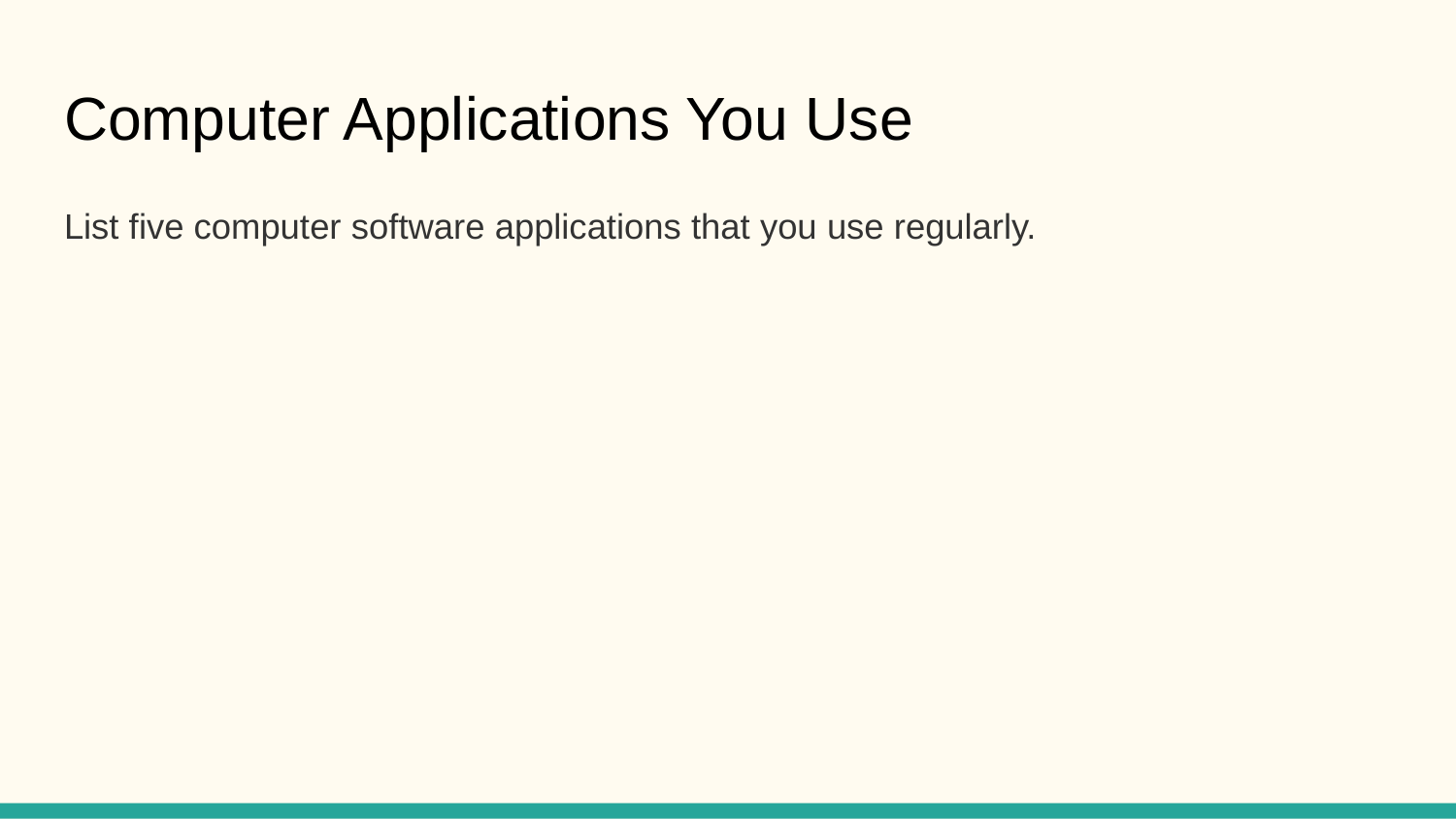

# Computer Applications You Use
List five computer software applications that you use regularly.